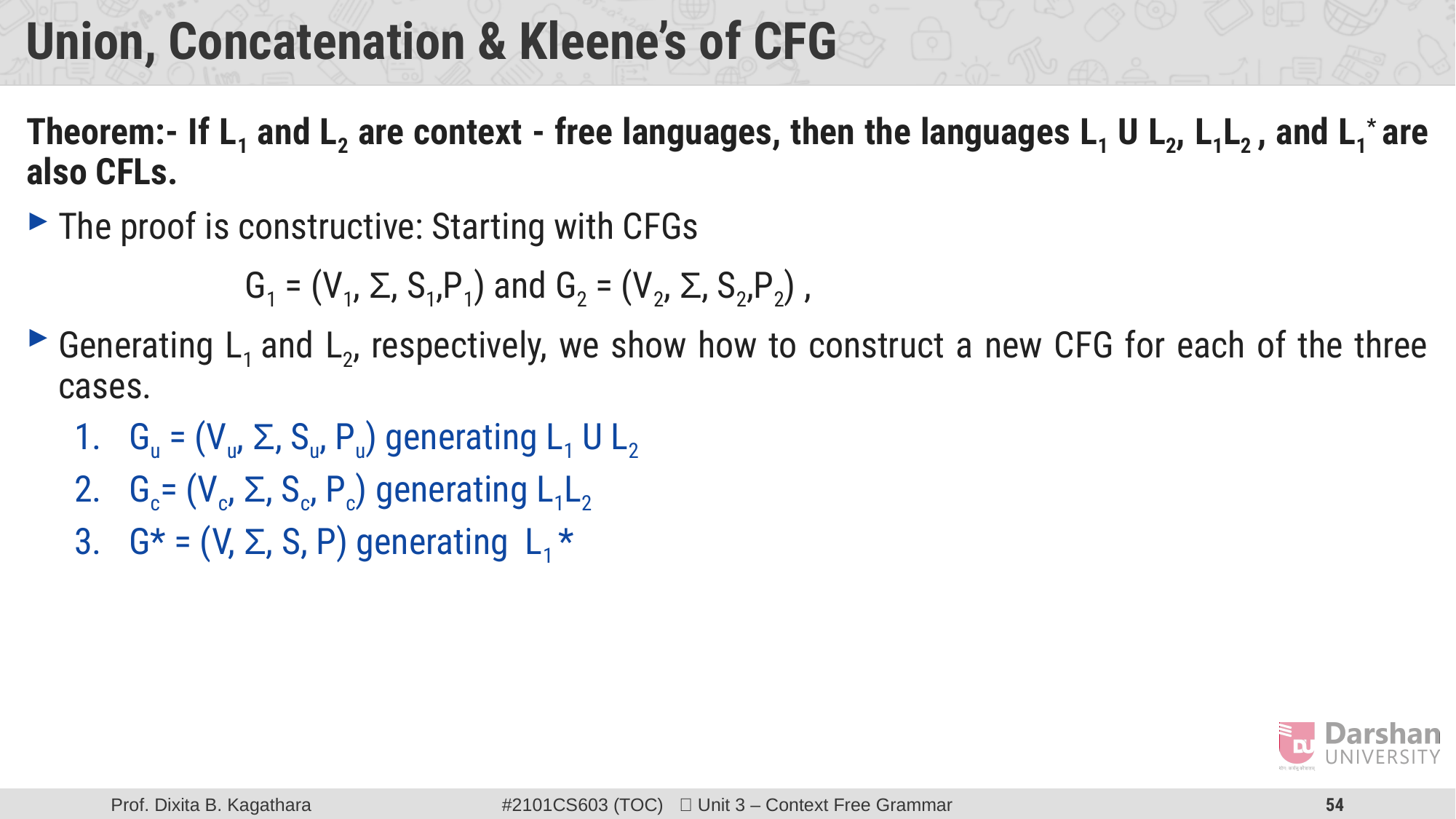

# Union, Concatenation & Kleene’s of CFG
Theorem:- If L1 and L2 are context - free languages, then the languages L1 U L2, L1L2 , and L1* are also CFLs.
The proof is constructive: Starting with CFGs
		G1 = (V1, Ʃ, S1,P1) and G2 = (V2, Ʃ, S2,P2) ,
Generating L1 and L2, respectively, we show how to construct a new CFG for each of the three cases.
Gu = (Vu, Ʃ, Su, Pu) generating L1 U L2
Gc= (Vc, Ʃ, Sc, Pc) generating L1L2
G* = (V, Ʃ, S, P) generating  L1 *